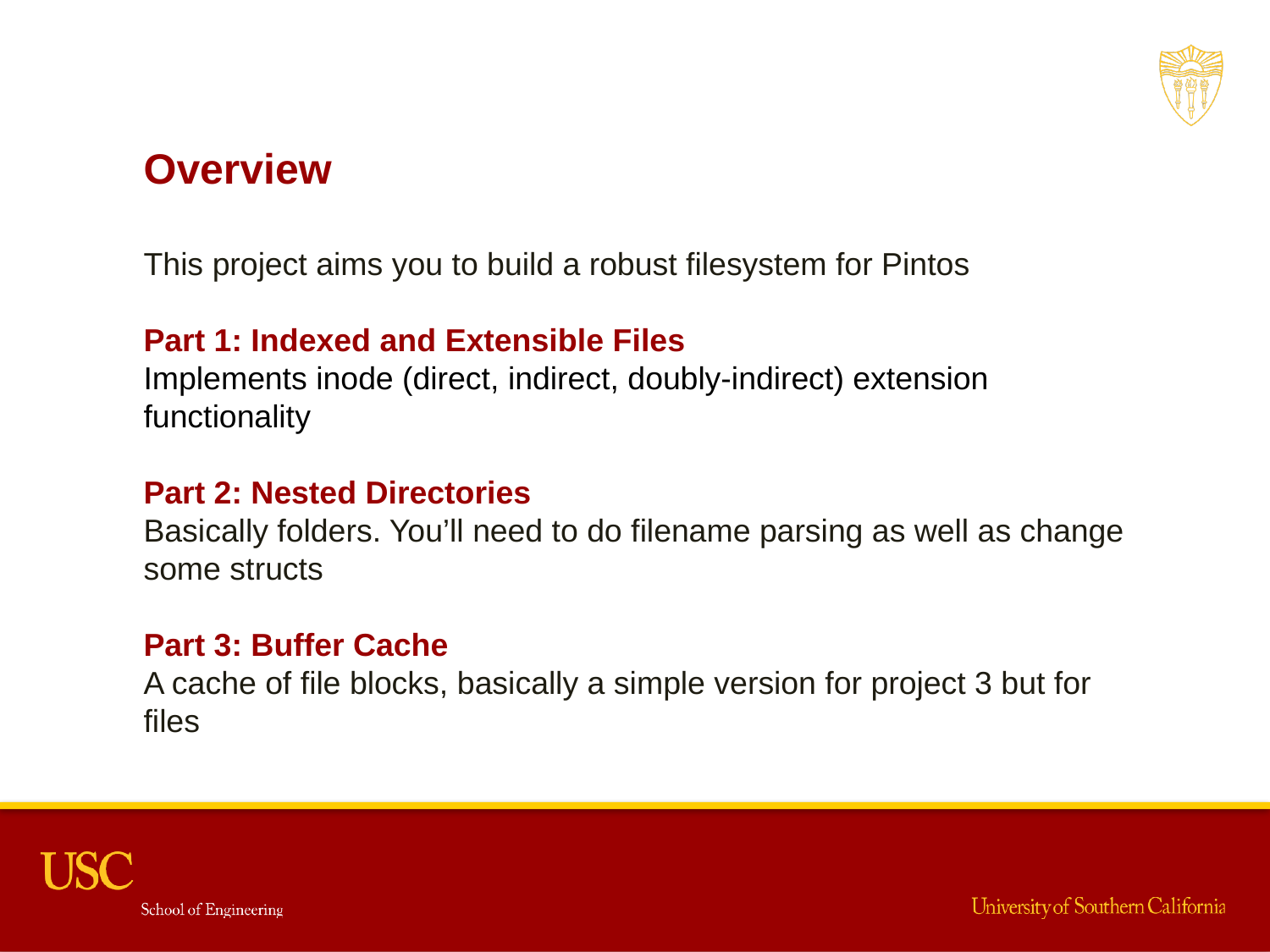

Overview

This project aims you to build a robust filesystem for Pintos

Part 1: Indexed and Extensible Files
Implements inode (direct, indirect, doubly-indirect) extension functionality

Part 2: Nested Directories
Basically folders. You’ll need to do filename parsing as well as change some structs

Part 3: Buffer Cache
A cache of file blocks, basically a simple version for project 3 but for files